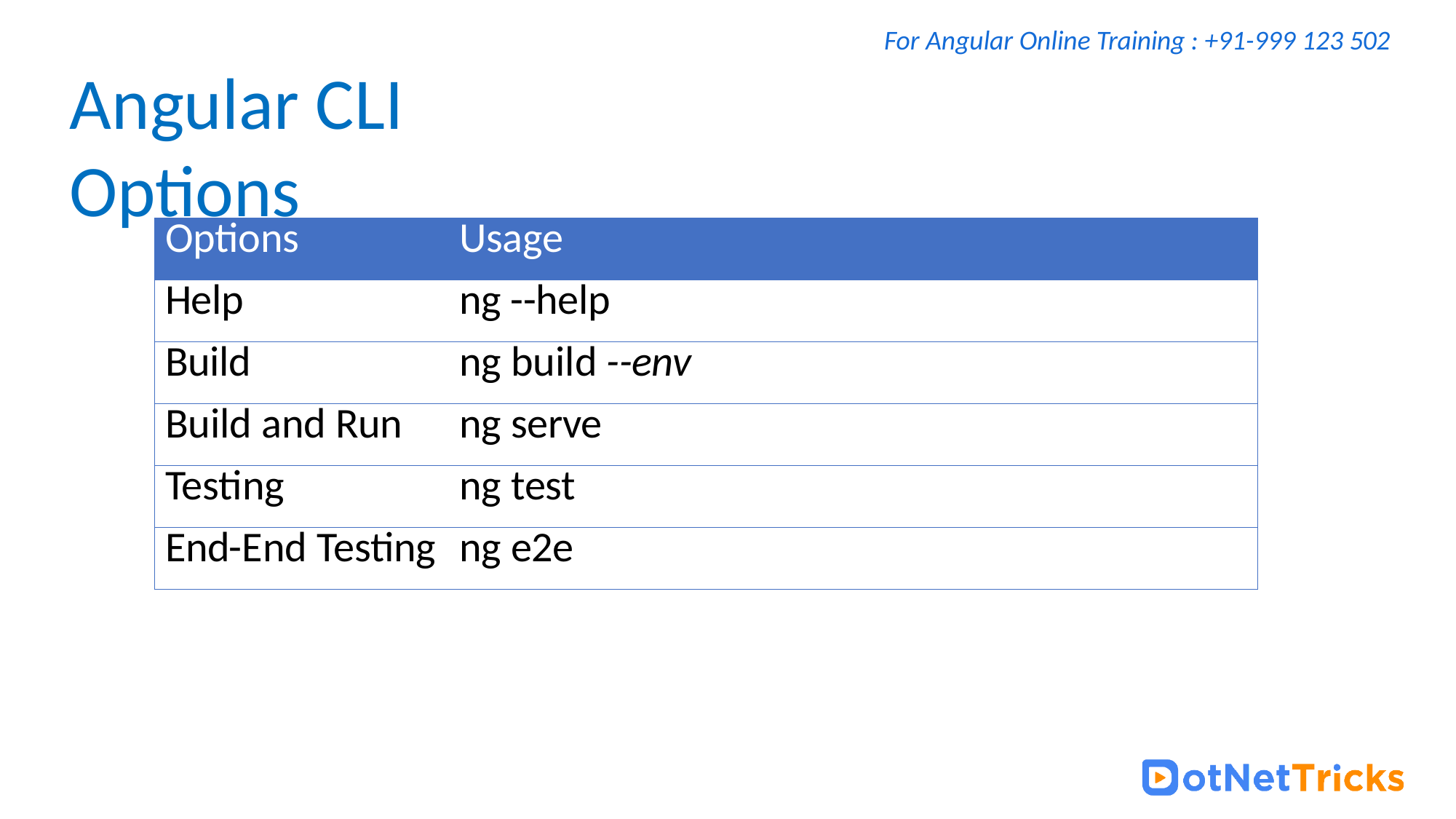

For Angular Online Training : +91-999 123 502
# Angular CLI Options
| Options | Usage |
| --- | --- |
| Help | ng --help |
| Build | ng build --env |
| Build and Run | ng serve |
| Testing | ng test |
| End-End Testing | ng e2e |